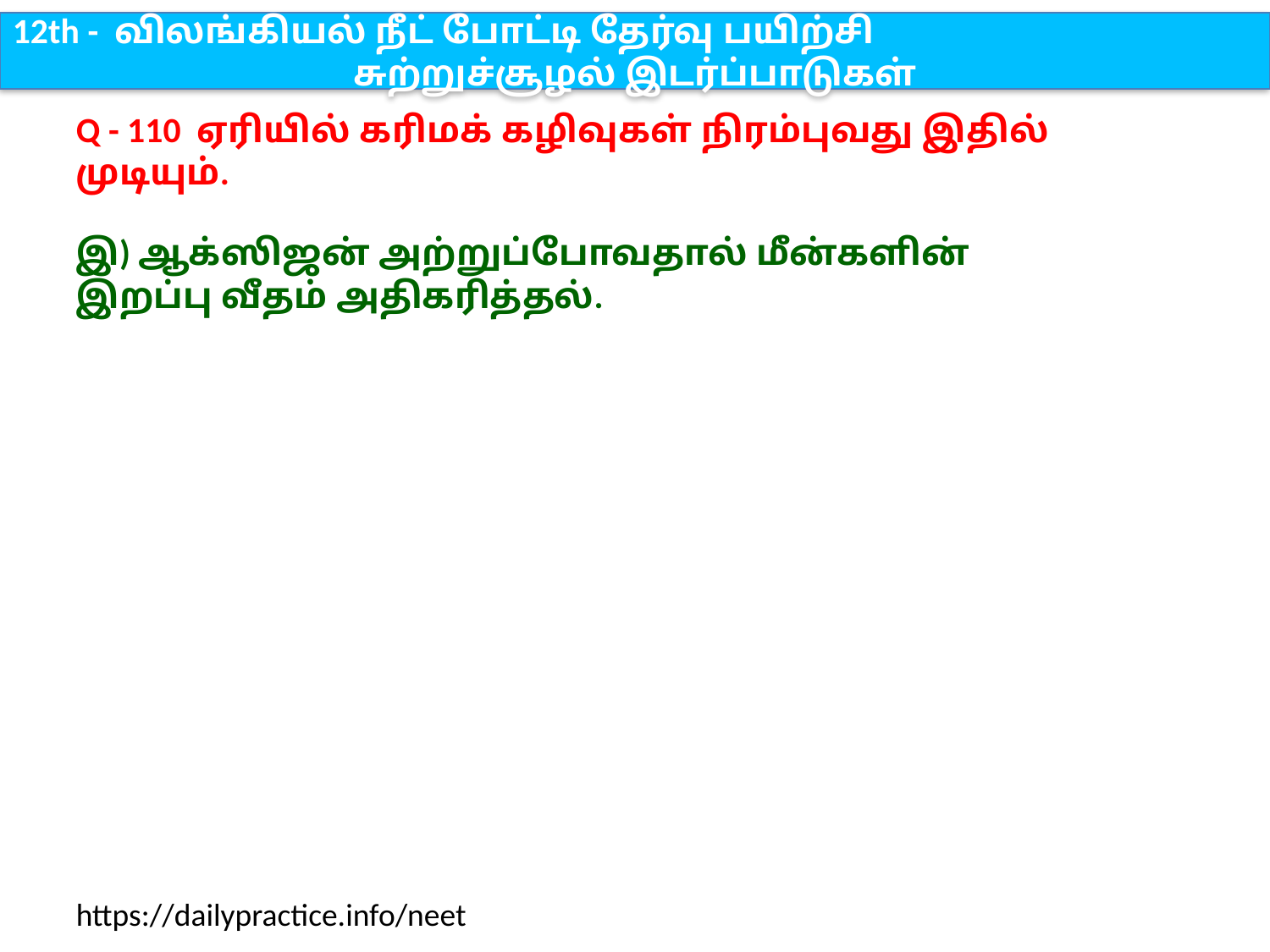

12th -  விலங்கியல் நீட் போட்டி தேர்வு பயிற்சி
சுற்றுச்சூழல் இடர்ப்பாடுகள்

Q - 110  ஏரியில் கரிமக் கழிவுகள் நிரம்புவது இதில் முடியும்.

இ) ஆக்ஸிஜன் அற்றுப்போவதால் மீன்களின் இறப்பு வீதம் அதிகரித்தல்.
https://dailypractice.info/neet